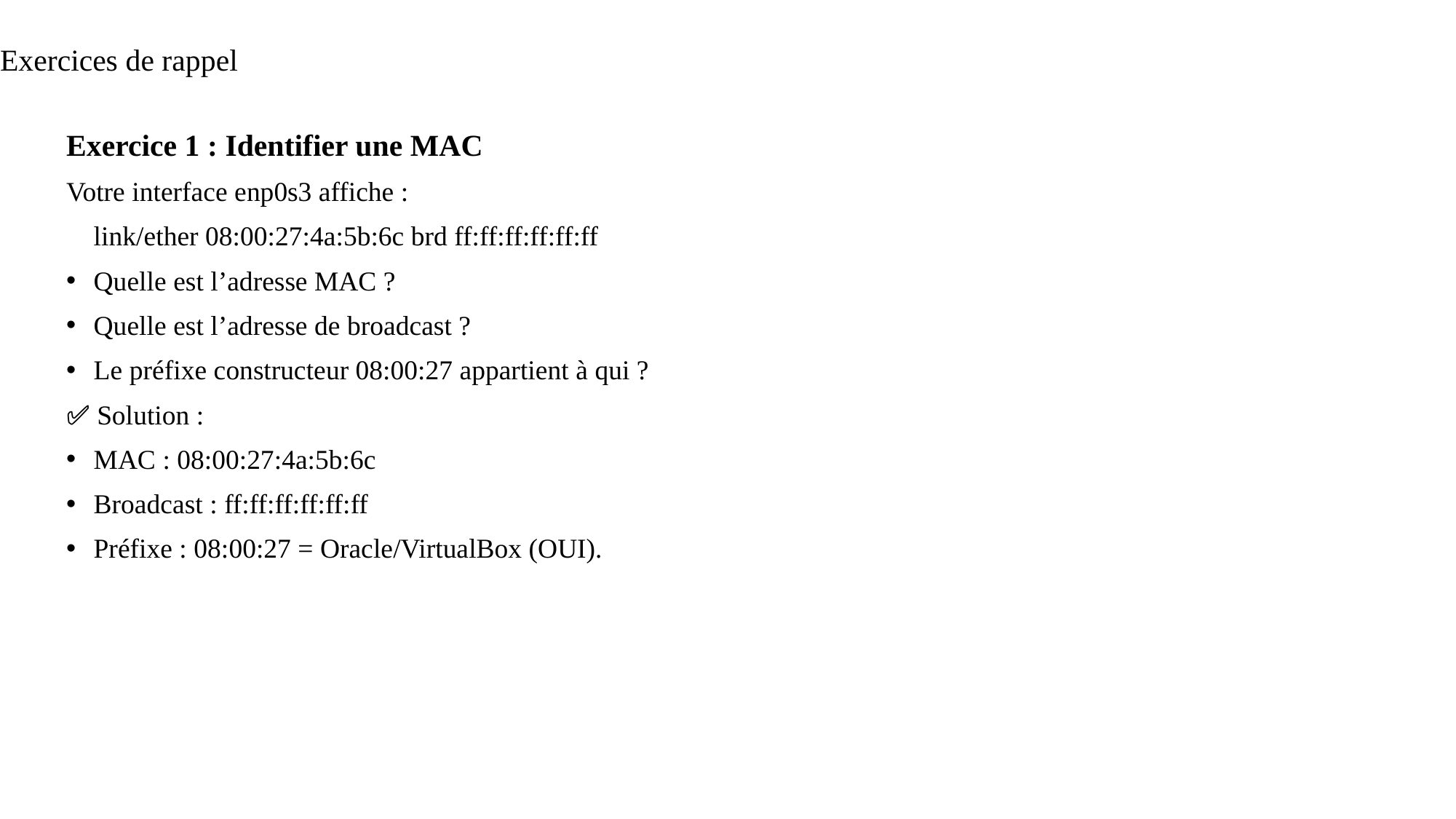

# Exercices de rappel
Exercice 1 : Identifier une MAC
Votre interface enp0s3 affiche :
link/ether 08:00:27:4a:5b:6c brd ff:ff:ff:ff:ff:ff
Quelle est l’adresse MAC ?
Quelle est l’adresse de broadcast ?
Le préfixe constructeur 08:00:27 appartient à qui ?
✅ Solution :
MAC : 08:00:27:4a:5b:6c
Broadcast : ff:ff:ff:ff:ff:ff
Préfixe : 08:00:27 = Oracle/VirtualBox (OUI).